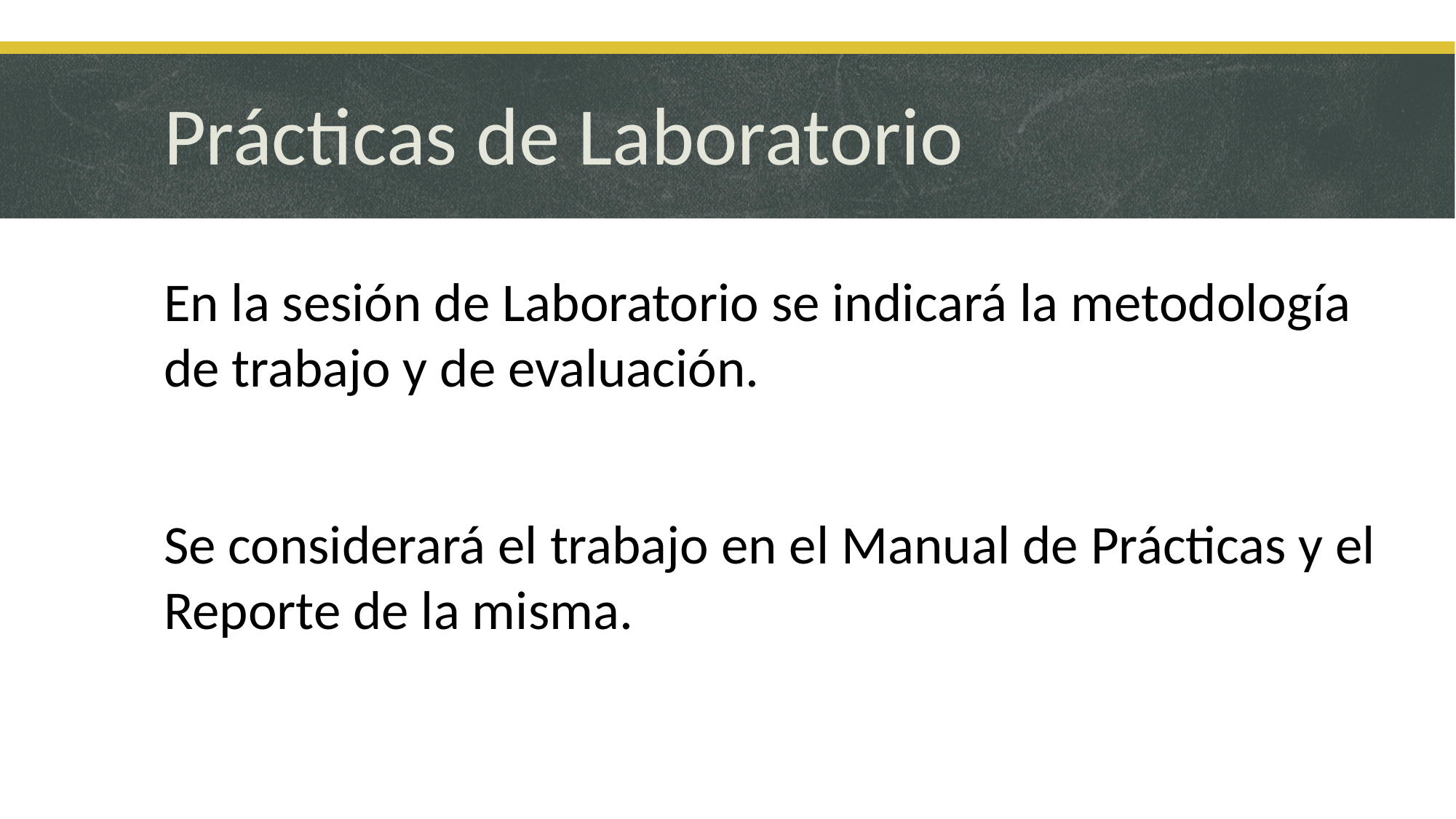

# Prácticas de Laboratorio
En la sesión de Laboratorio se indicará la metodología de trabajo y de evaluación.

Se considerará el trabajo en el Manual de Prácticas y el Reporte de la misma.